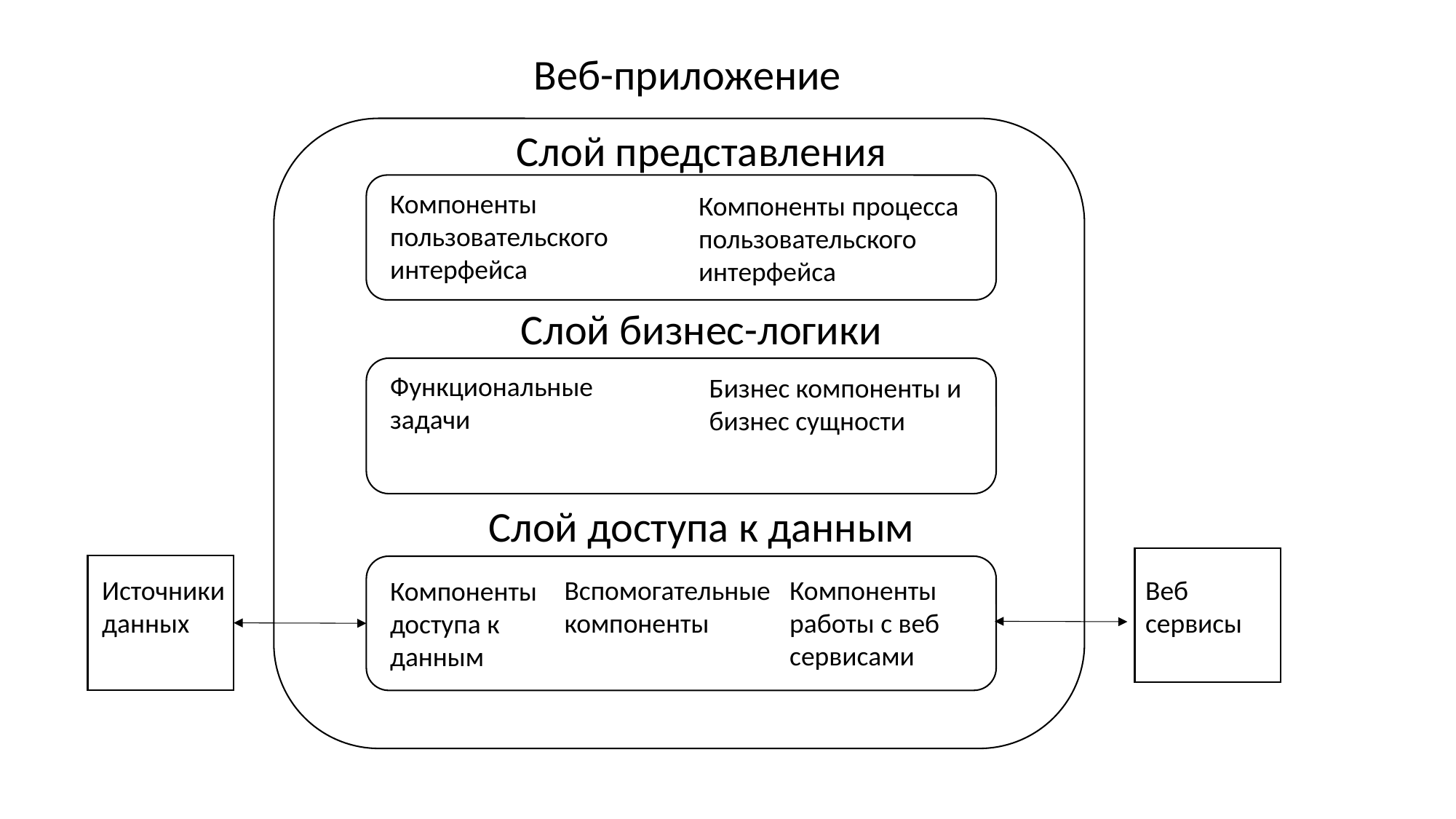

Веб-приложение

Слой представления

Компоненты пользовательского интерфейса
Компоненты процесса пользовательского интерфейса
Слой бизнес-логики

Функциональные задачи
Бизнес компоненты и бизнес сущности
Слой доступа к данным

Источники данных
Вспомогательные компоненты
Компоненты работы с веб сервисами
Веб сервисы
Компоненты доступа к данным